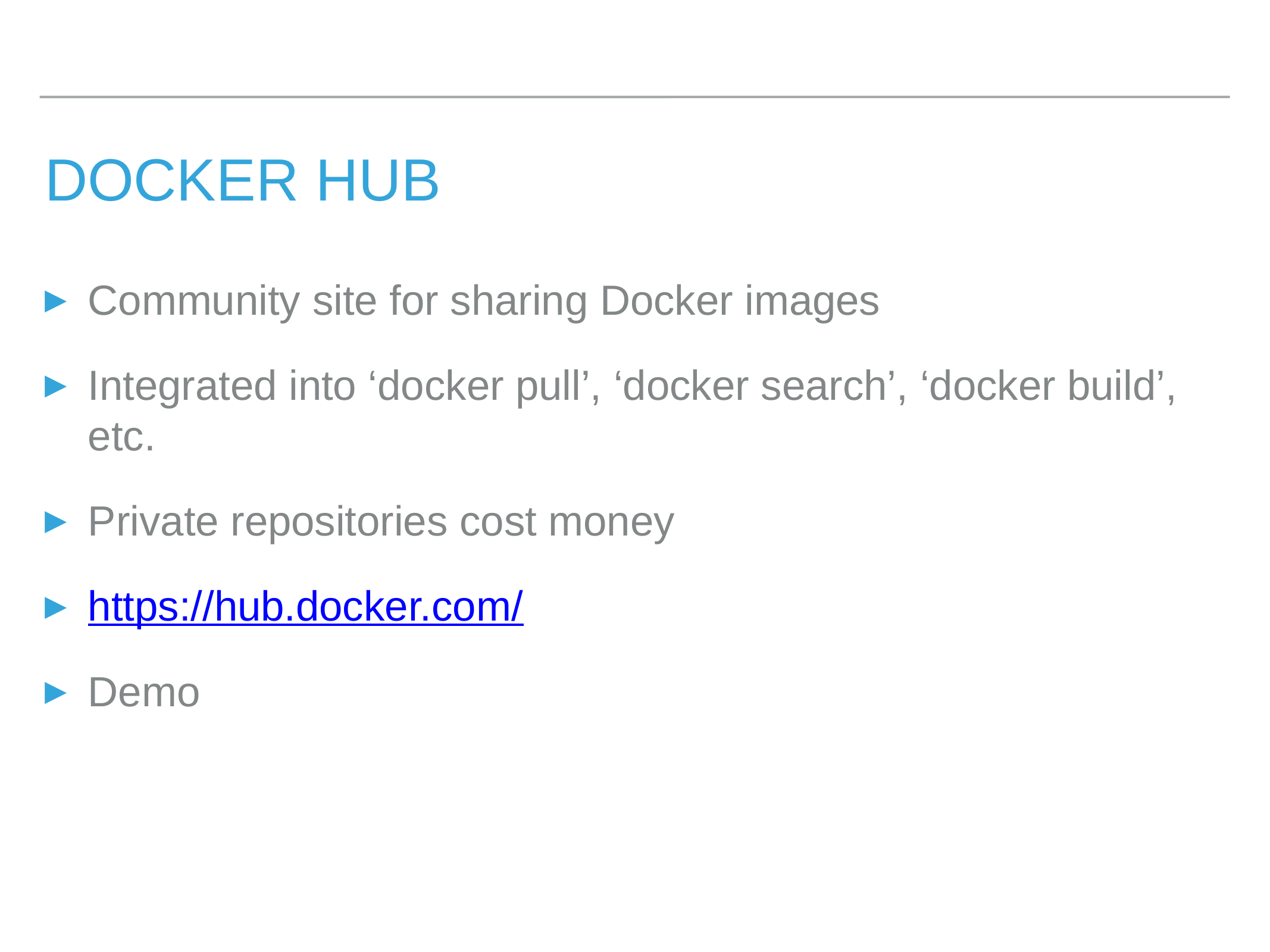

# docker hub
Community site for sharing Docker images
Integrated into ‘docker pull’, ‘docker search’, ‘docker build’, etc.
Private repositories cost money
https://hub.docker.com/
Demo